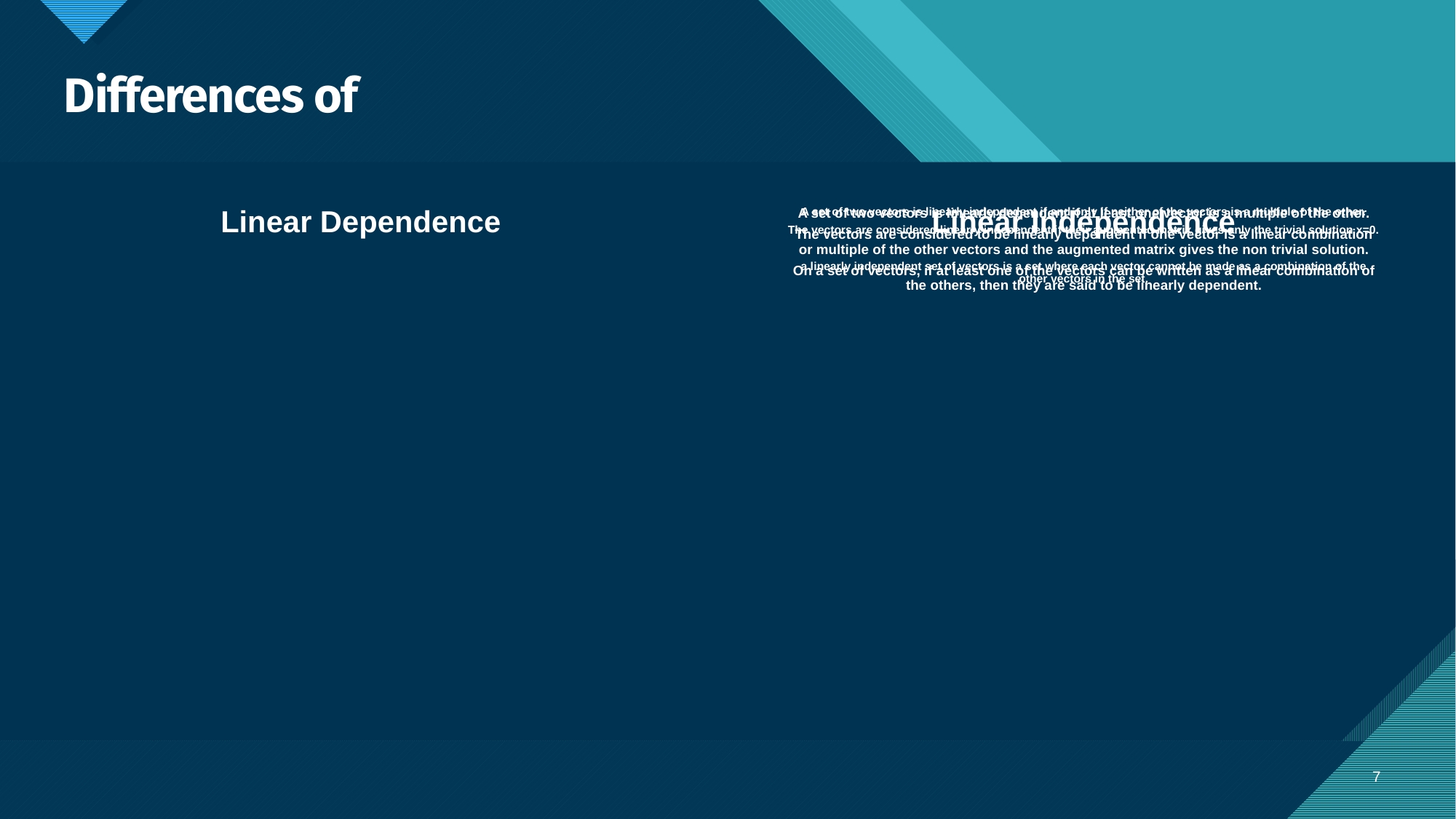

# Differences of
Linear Dependence
Linear Independence
A set of two vectors is linearly dependent if at least one vector is a multiple of the other.
The vectors are considered to be linearly dependent if one vector is a linear combination or multiple of the other vectors and the augmented matrix gives the non trivial solution.
On a set of vectors, if at least one of the vectors can be written as a linear combination of the others, then they are said to be linearly dependent.
A set of two vectors is linearly independent if and only if neither of the vectors is a multiple of the other.
The vectors are considered linearly independent if their augmented matrix gives only the trivial solution x=0.

a linearly independent set of vectors is a set where each vector cannot be made as a combination of the other vectors in the set.
7